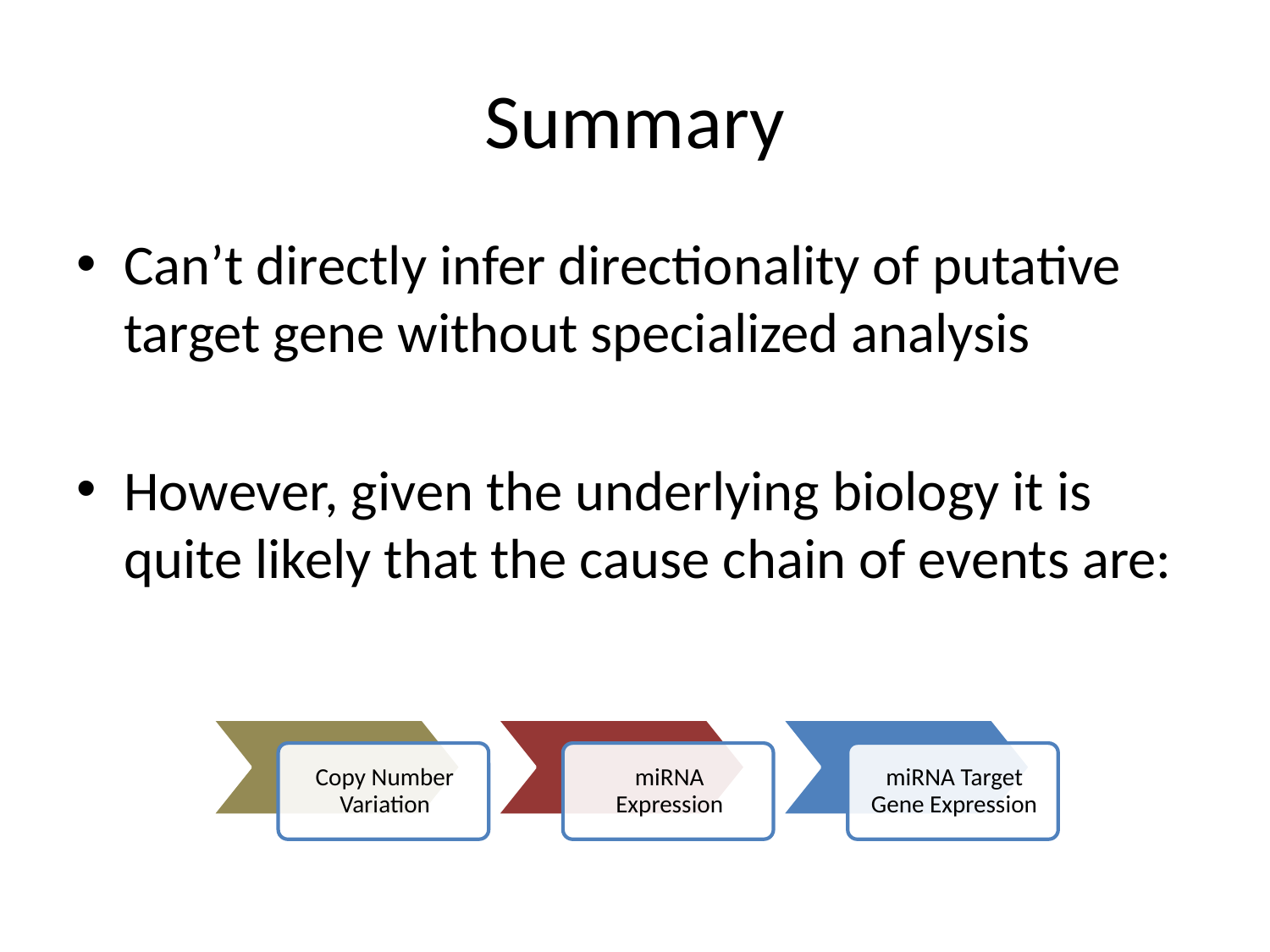

# Summary
Can’t directly infer directionality of putative target gene without specialized analysis

However, given the underlying biology it is quite likely that the cause chain of events are:
Copy Number Variation
miRNA Expression
miRNA Target Gene Expression